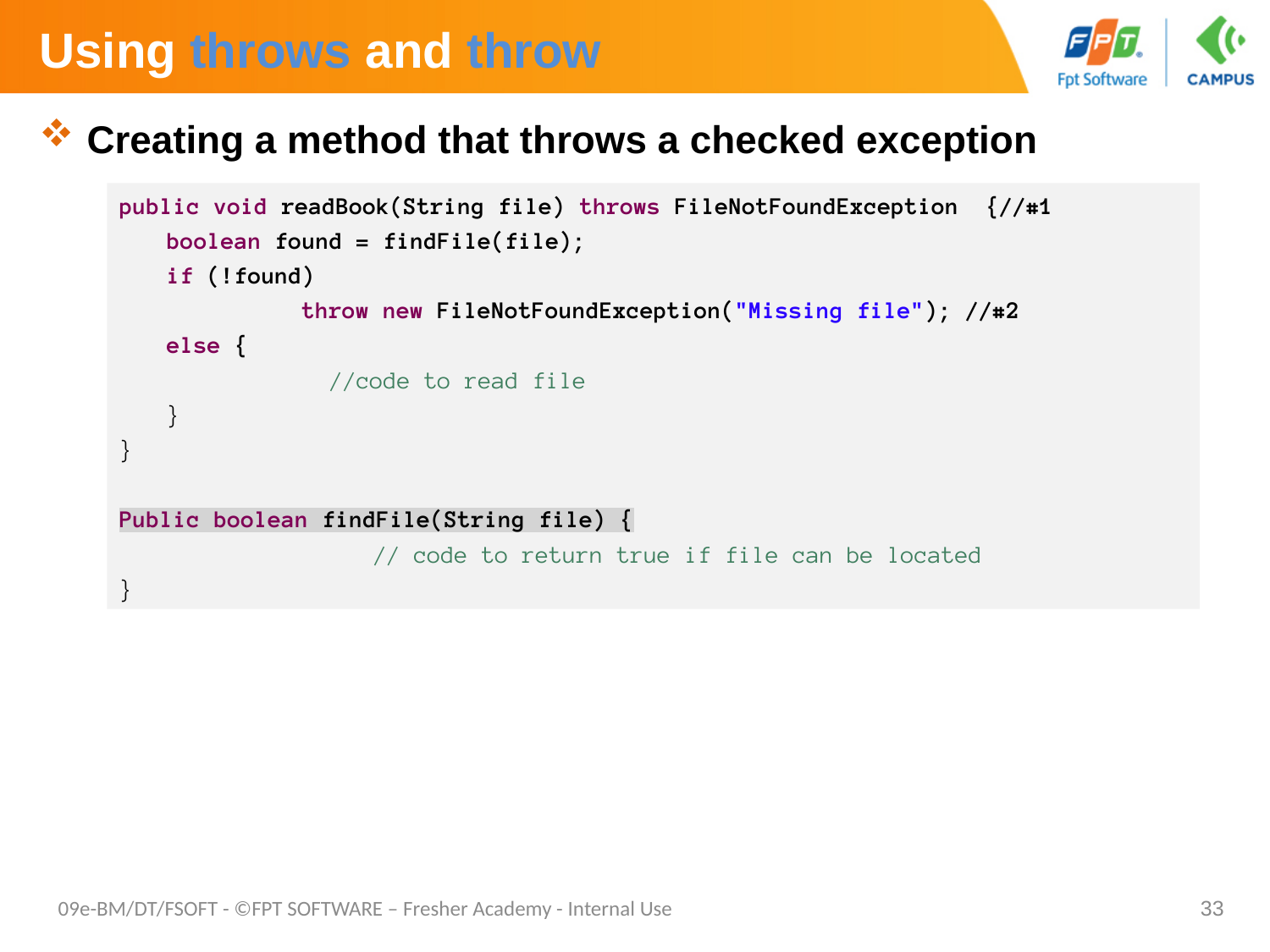

# Using throws and throw
Creating a method that throws a checked exception
public void readBook(String file) throws FileNotFoundException  {//#1
boolean found = findFile(file);
if (!found)
		throw new FileNotFoundException("Missing file"); //#2
else {
            //code to read file
}
}

Public boolean findFile(String file) {
		// code to return true if file can be located
}
09e-BM/DT/FSOFT - ©FPT SOFTWARE – Fresher Academy - Internal Use
33